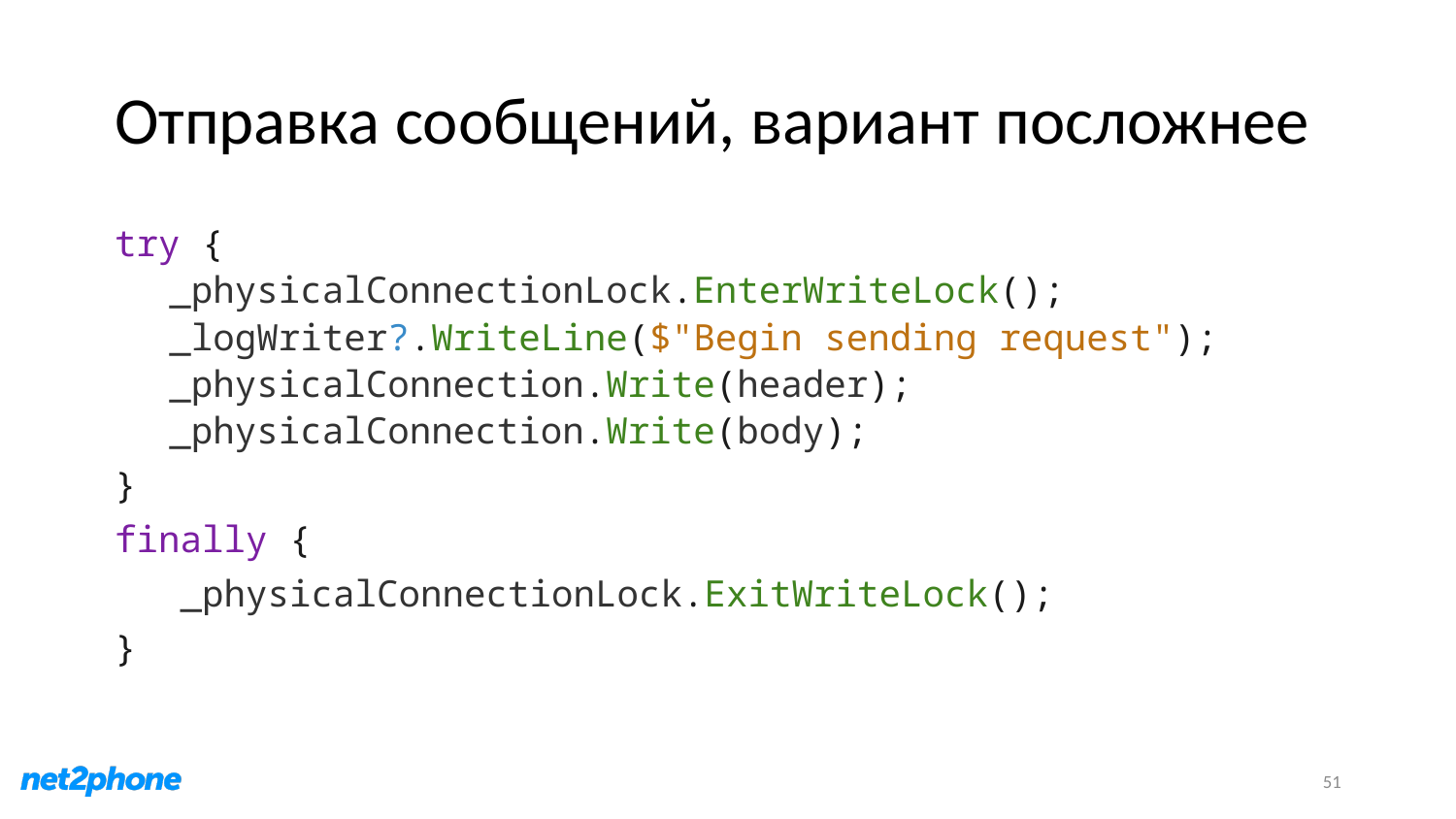

# Отправка сообщений, вариант посложнее
try {
_physicalConnectionLock.EnterWriteLock();
_logWriter?.WriteLine($"Begin sending request");
_physicalConnection.Write(header);
_physicalConnection.Write(body);
}
finally {
   _physicalConnectionLock.ExitWriteLock();
}

51